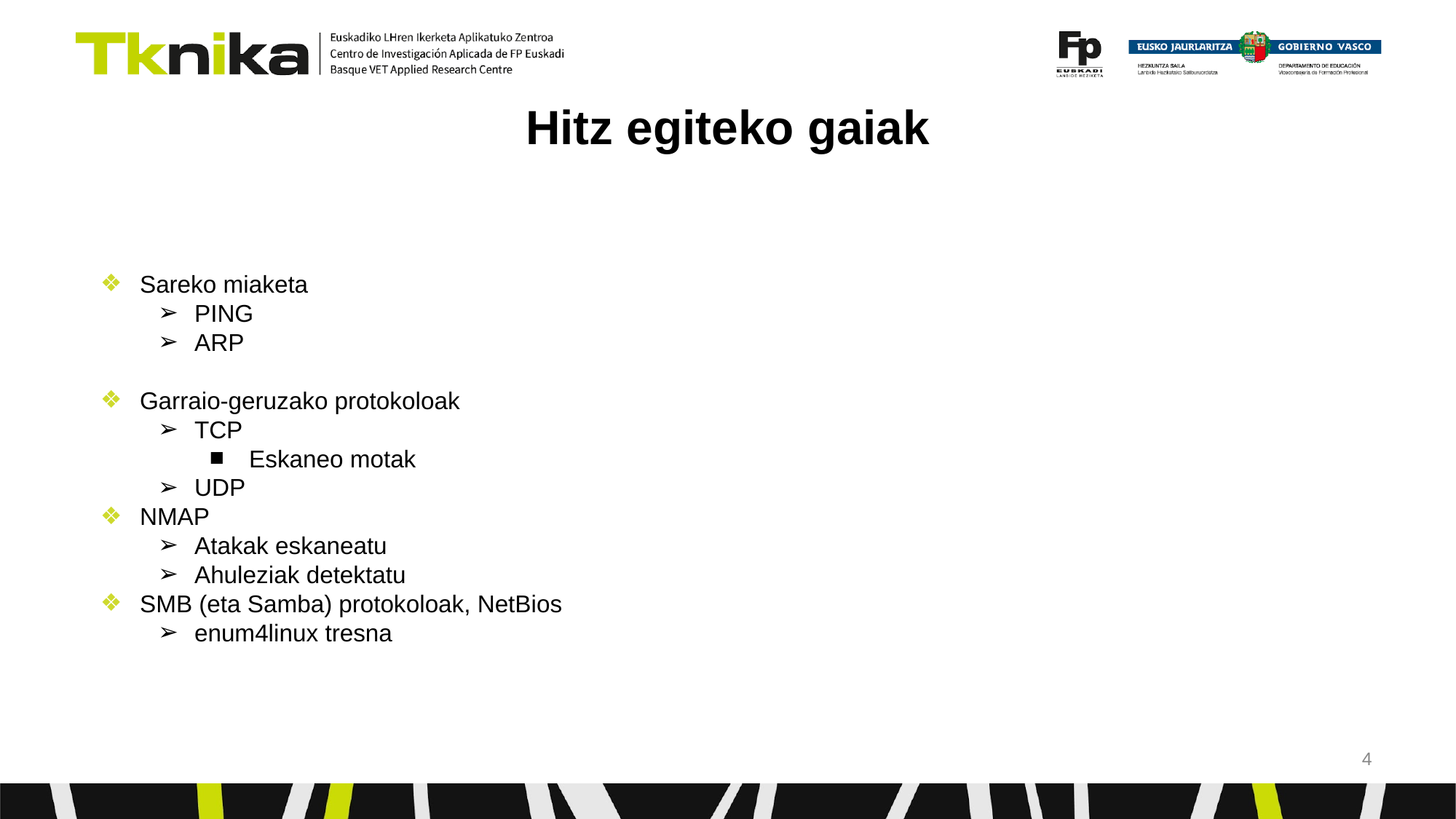

# Hitz egiteko gaiak

Sareko miaketa
PING
ARP

Garraio-geruzako protokoloak
TCP
Eskaneo motak
UDP
NMAP
Atakak eskaneatu
Ahuleziak detektatu
SMB (eta Samba) protokoloak, NetBios
enum4linux tresna

4